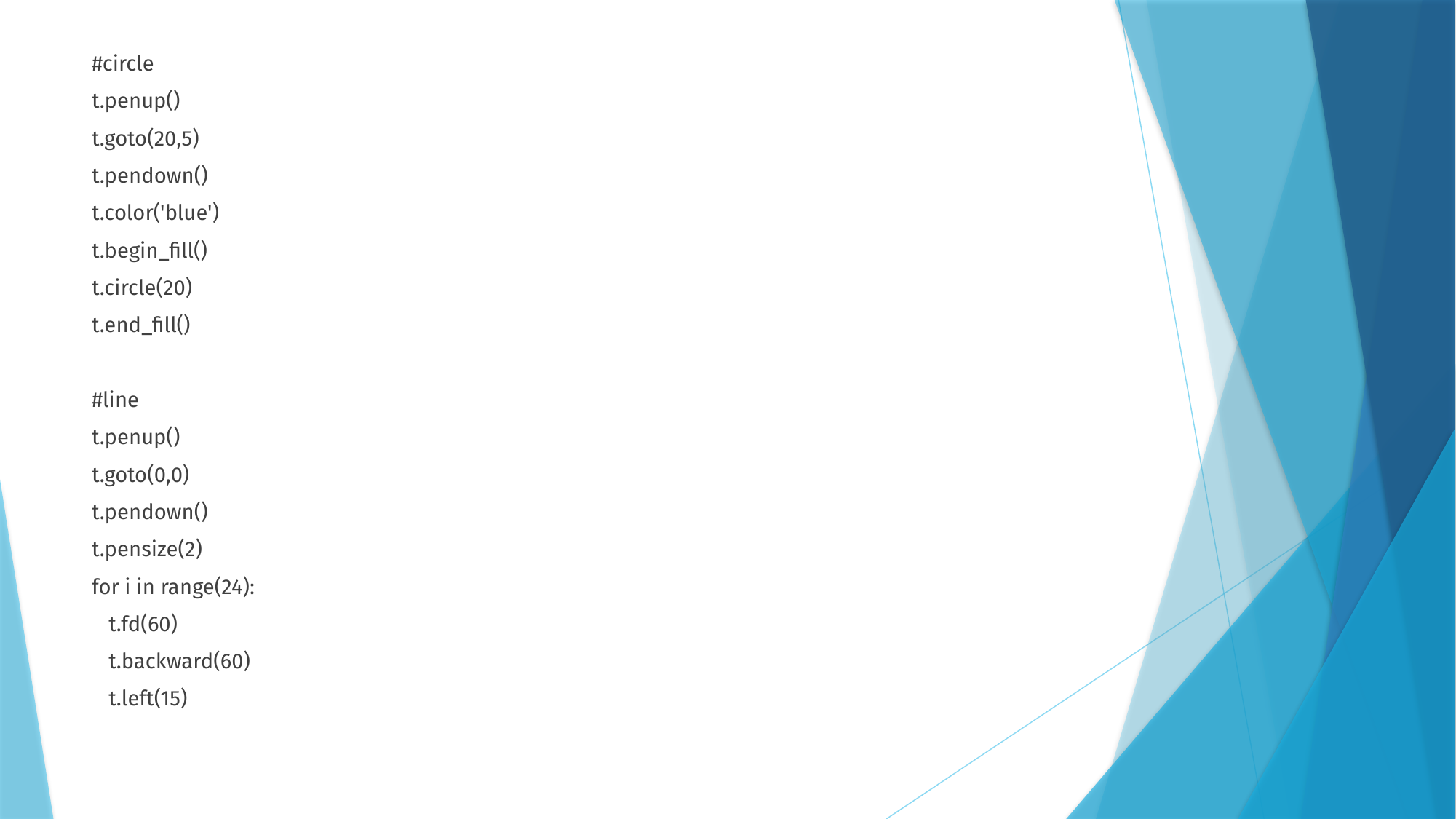

#circle
t.penup()
t.goto(20,5)
t.pendown()
t.color('blue')
t.begin_fill()
t.circle(20)
t.end_fill()

#line
t.penup()
t.goto(0,0)
t.pendown()
t.pensize(2)
for i in range(24):
   t.fd(60)
   t.backward(60)
   t.left(15)